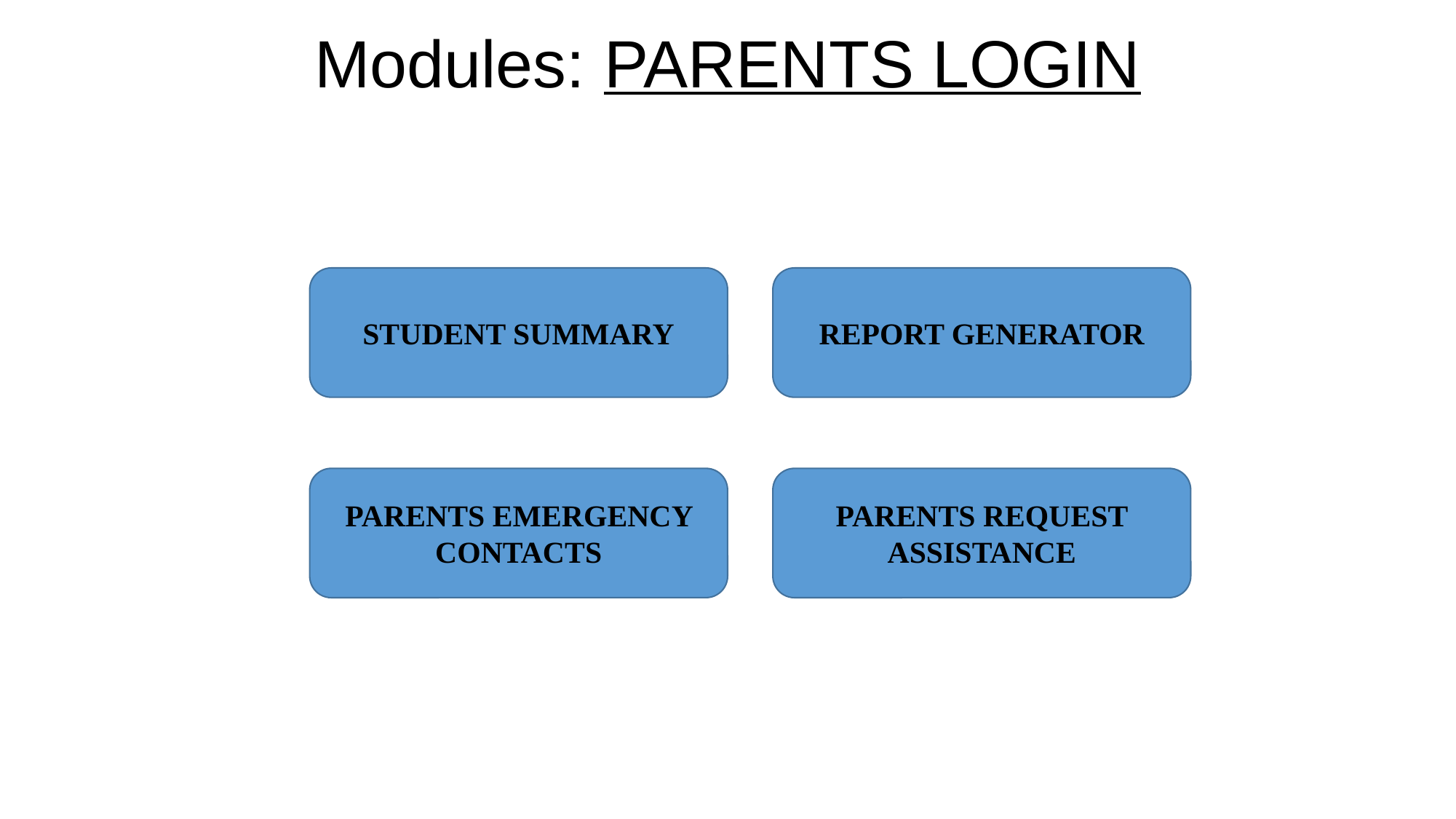

# Modules: PARENTS LOGIN
STUDENT SUMMARY
REPORT GENERATOR
PARENTS EMERGENCY CONTACTS
PARENTS REQUEST ASSISTANCE